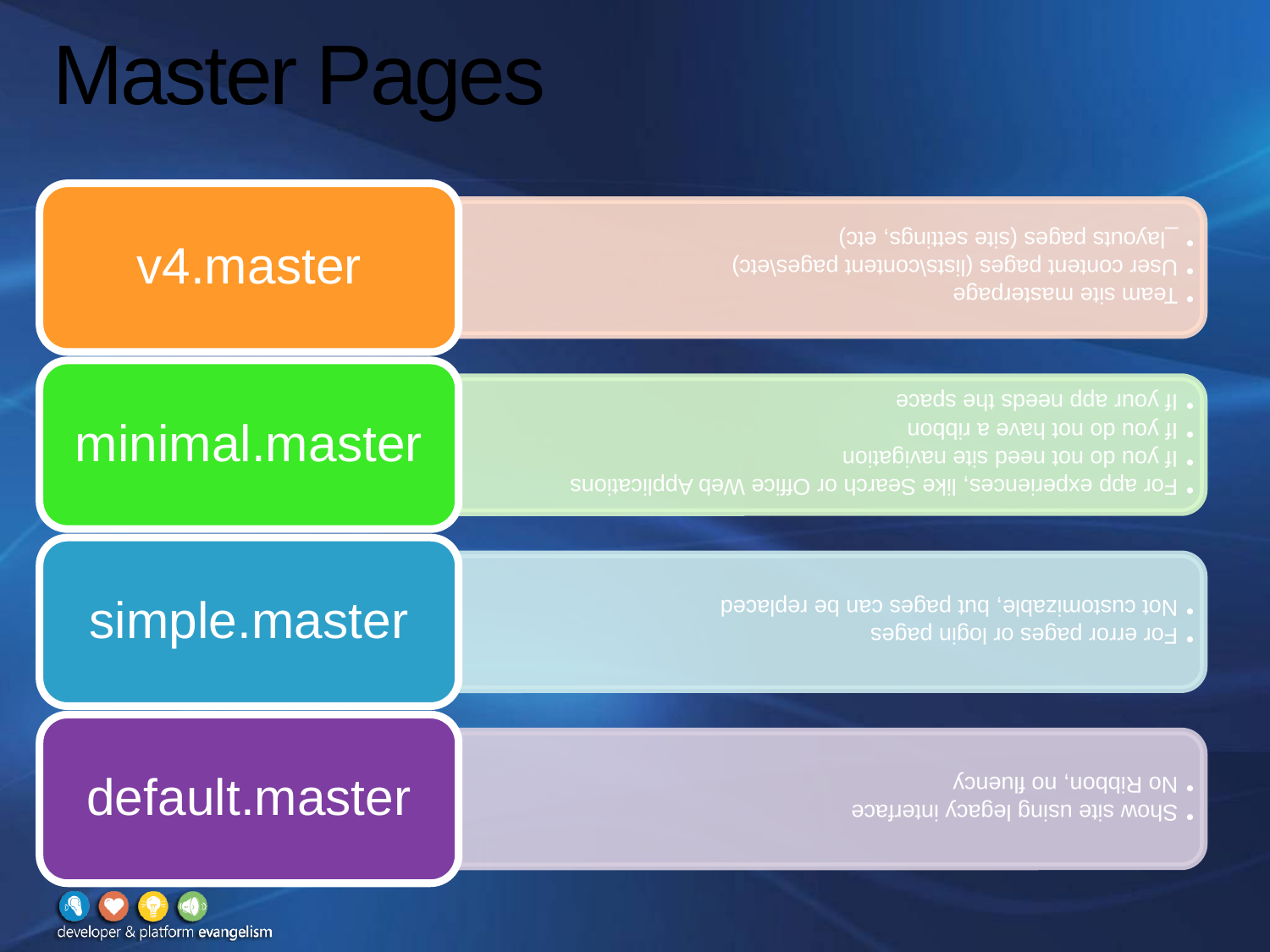

# Master Pages
Team site masterpage
User content pages (lists\content pages\etc)
_layouts pages (site settings, etc)
v4.master
For app experiences, like Search or Office Web Applications
If you do not need site navigation
If you do not have a ribbon
If your app needs the space
minimal.master
For error pages or login pages
Not customizable, but pages can be replaced
simple.master
Show site using legacy interface
No Ribbon, no fluency
default.master